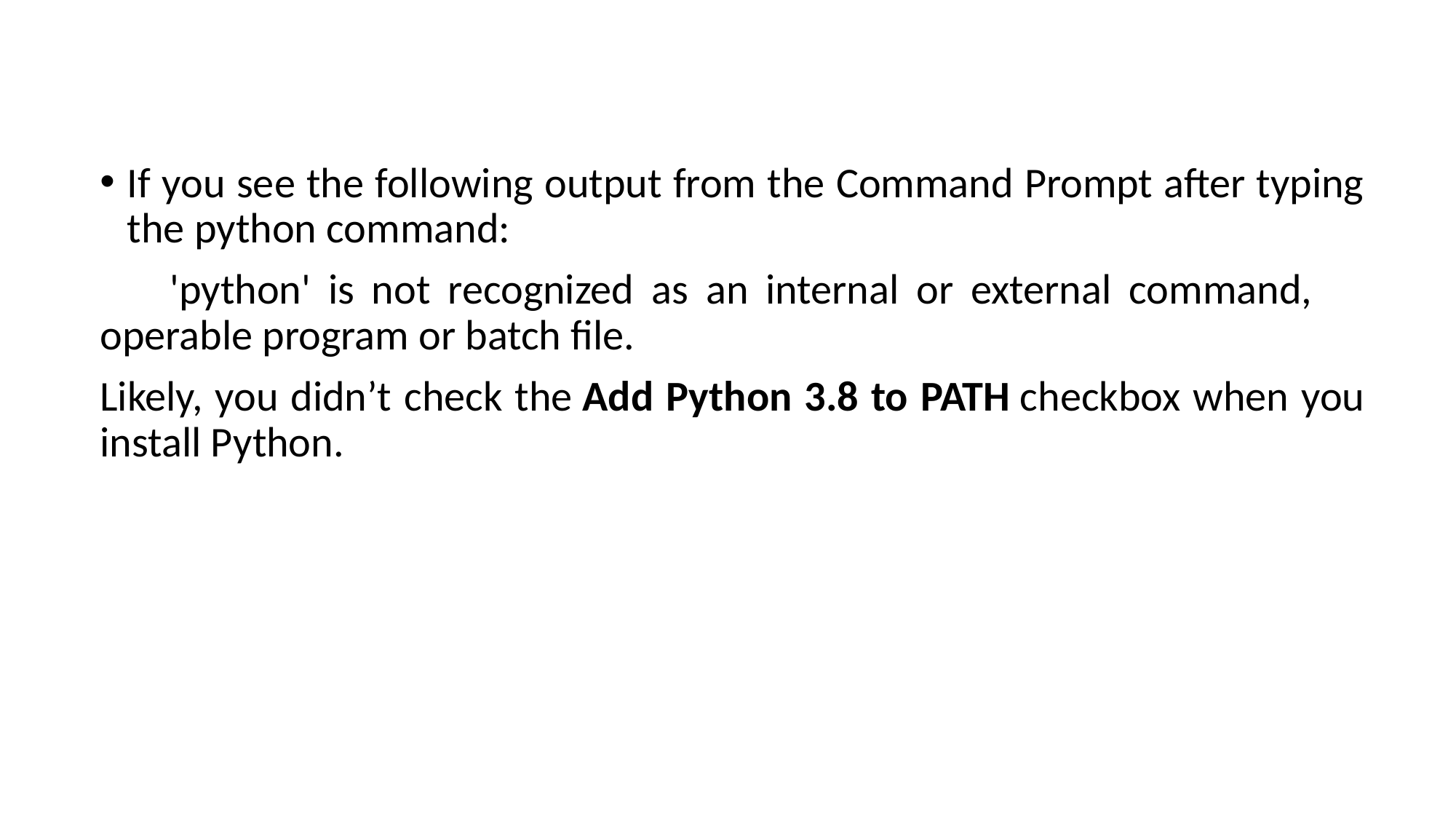

# Continued..
If you see the following output from the Command Prompt after typing the python command:
    'python' is not recognized as an internal or external command,    operable program or batch file.
Likely, you didn’t check the Add Python 3.8 to PATH checkbox when you install Python.